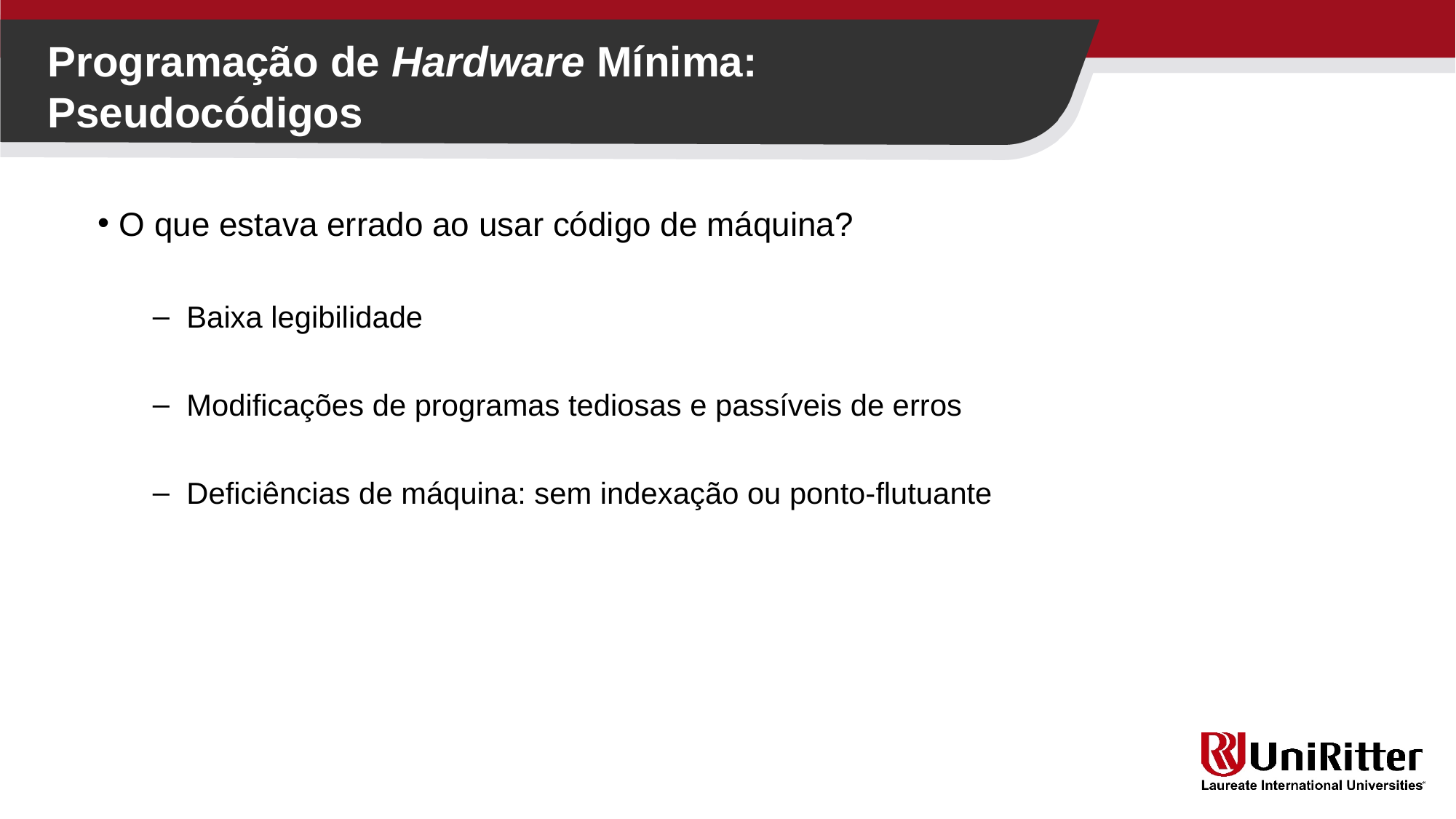

Programação de Hardware Mínima: Pseudocódigos
O que estava errado ao usar código de máquina?

Baixa legibilidade

Modificações de programas tediosas e passíveis de erros

Deficiências de máquina: sem indexação ou ponto-flutuante